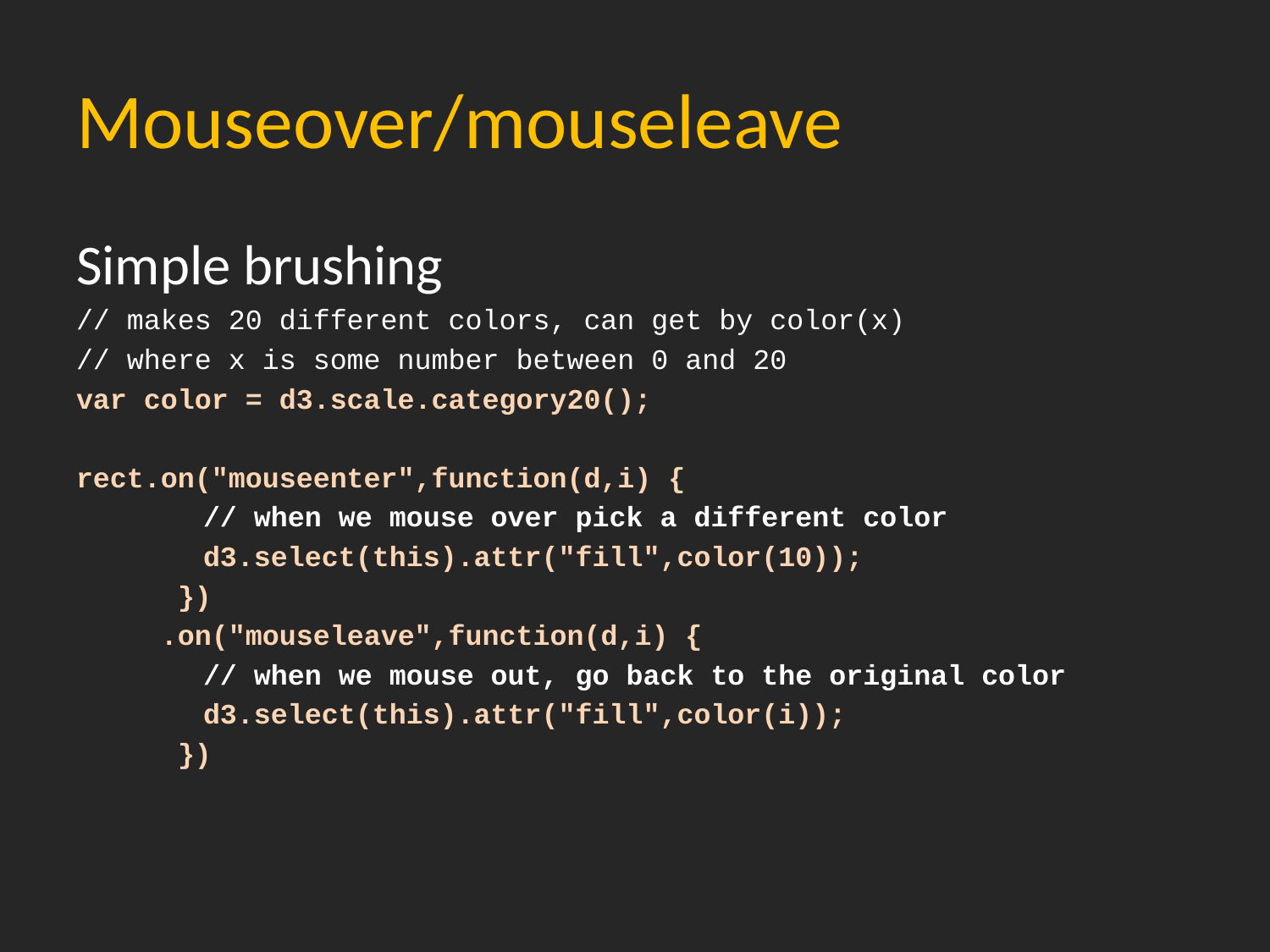

# Mouseover/mouseleave
Simple brushing
// makes 20 different colors, can get by color(x)
// where x is some number between 0 and 20
var color = d3.scale.category20();

rect.on("mouseenter",function(d,i) {
	// when we mouse over pick a different color
	d3.select(this).attr("fill",color(10));
      })
     .on("mouseleave",function(d,i) {
	// when we mouse out, go back to the original color
	d3.select(this).attr("fill",color(i));
      })